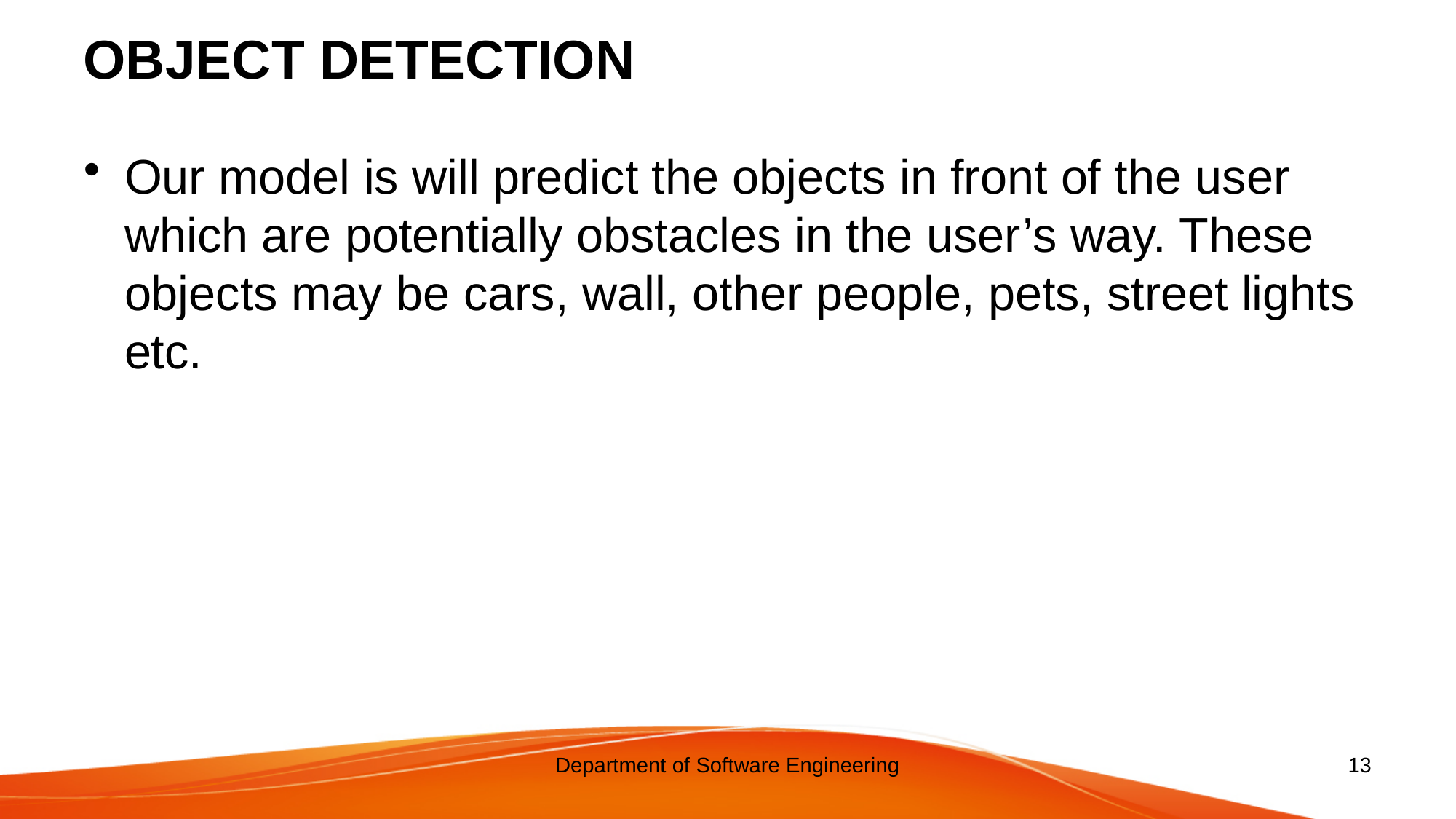

# OBJECT DETECTION
Our model is will predict the objects in front of the user which are potentially obstacles in the user’s way. These objects may be cars, wall, other people, pets, street lights etc.
Department of Software Engineering
13